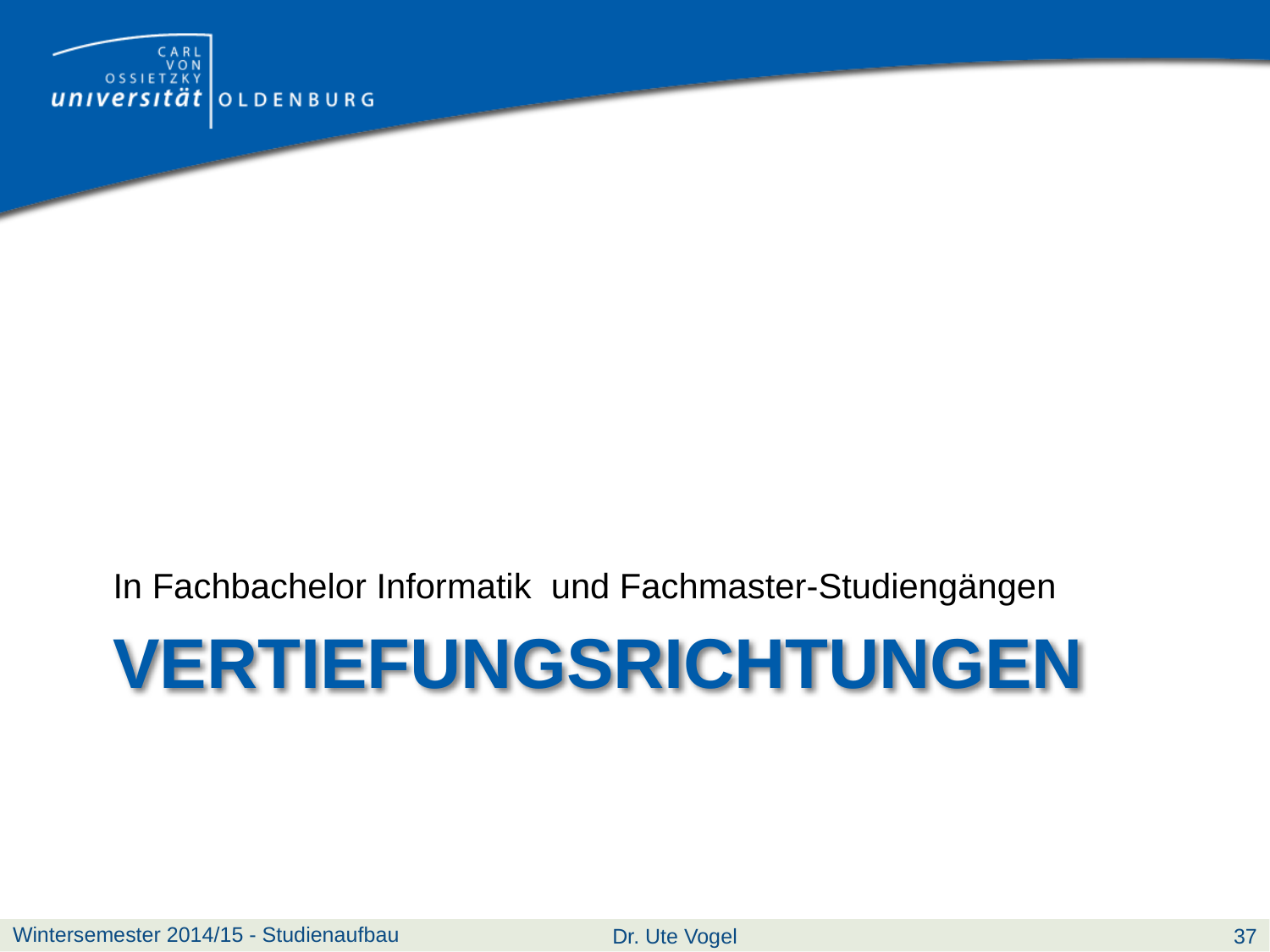

In Fachbachelor Informatik  und Fachmaster-Studiengängen
# Vertiefungsrichtungen
Wintersemester 2014/15 - Studienaufbau
Dr. Ute Vogel
37